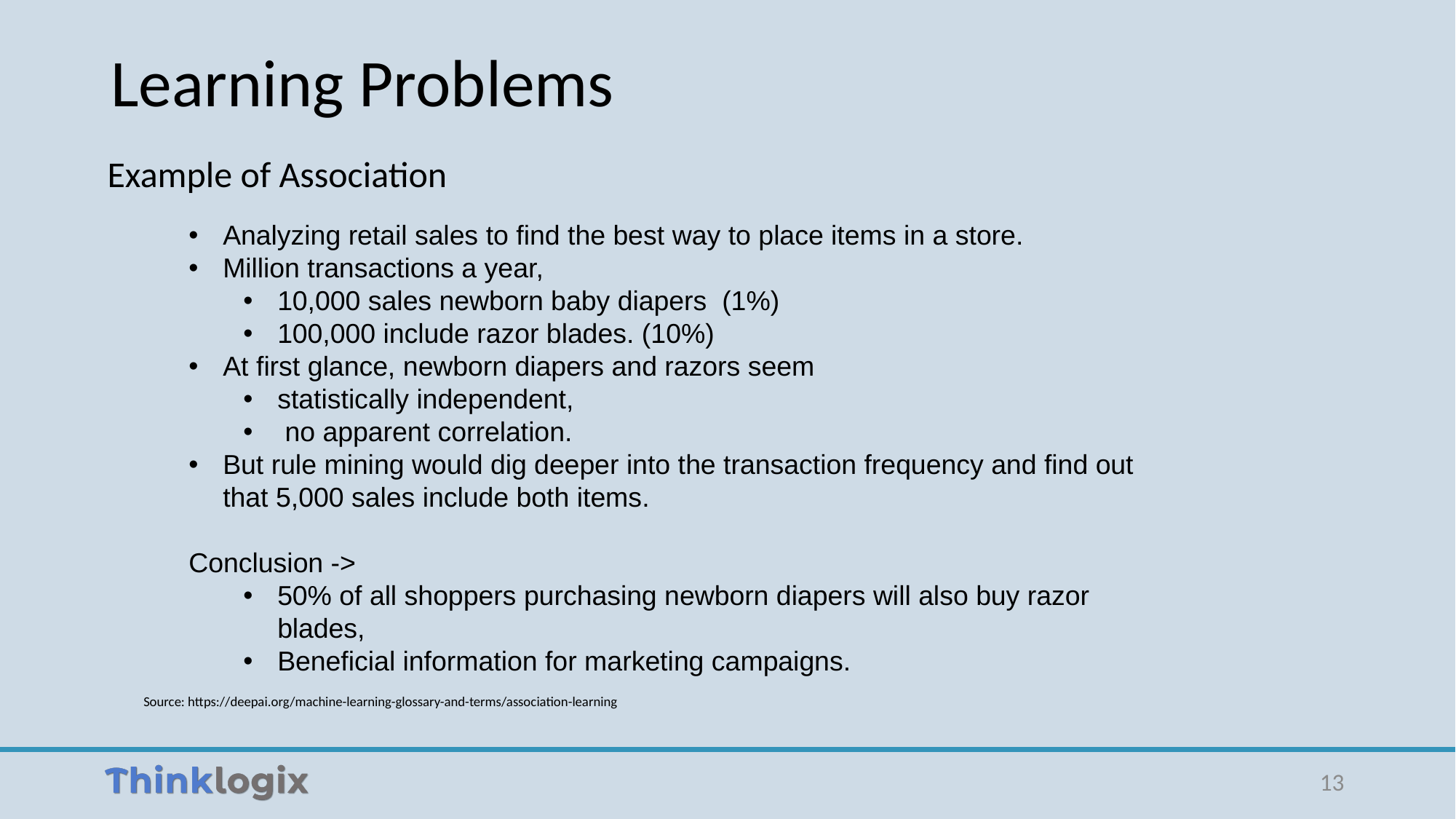

# Learning Problems
Example of Association

Analyzing retail sales to find the best way to place items in a store.
Million transactions a year,
10,000 sales newborn baby diapers  (1%)
100,000 include razor blades. (10%)
At first glance, newborn diapers and razors seem
statistically independent,
 no apparent correlation.
But rule mining would dig deeper into the transaction frequency and find out that 5,000 sales include both items.

Conclusion ->
50% of all shoppers purchasing newborn diapers will also buy razor blades,
Beneficial information for marketing campaigns.
Source: https://deepai.org/machine-learning-glossary-and-terms/association-learning
13